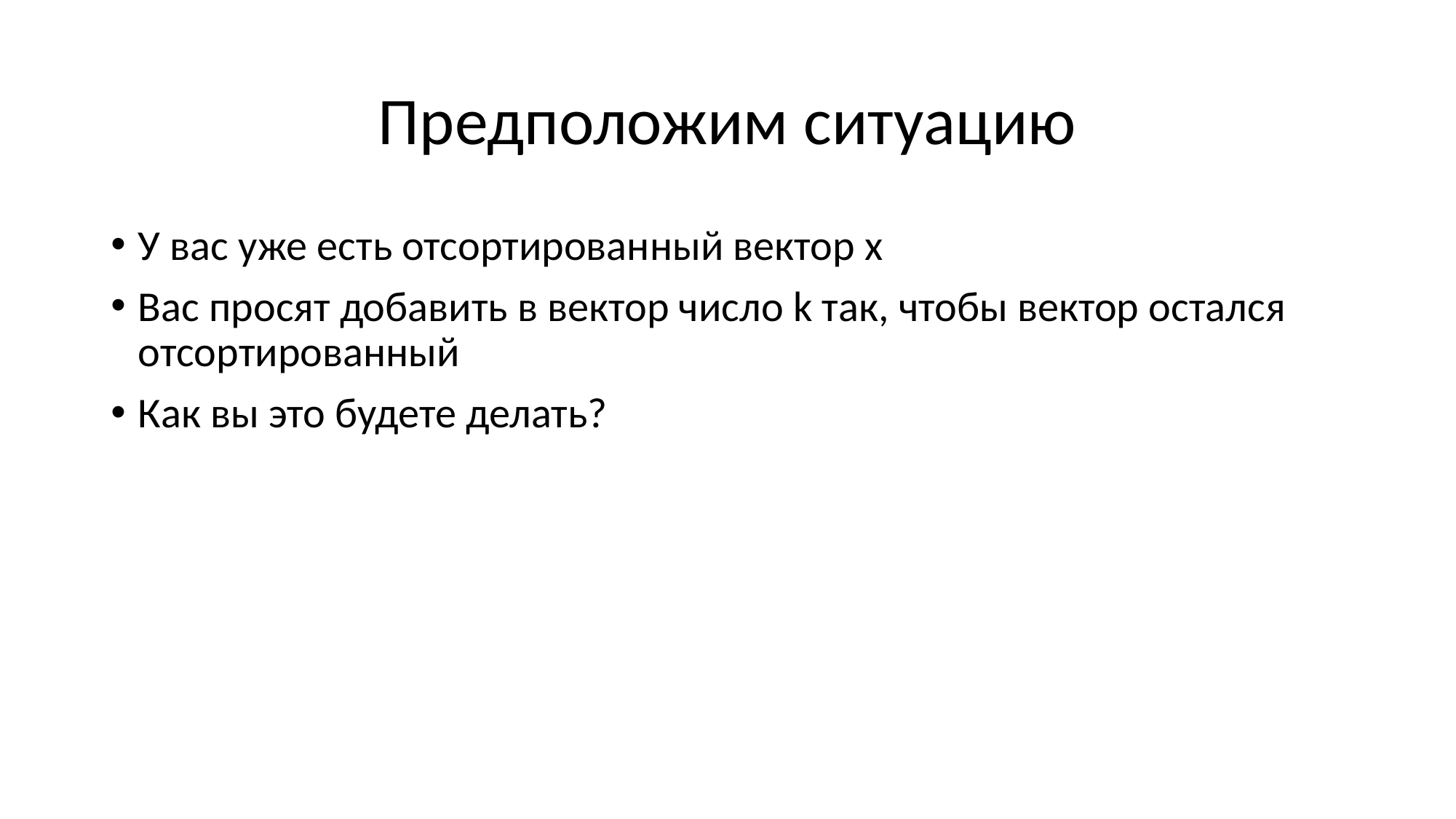

# Предположим ситуацию
У вас уже есть отсортированный вектор x
Вас просят добавить в вектор число k так, чтобы вектор остался отсортированный
Как вы это будете делать?